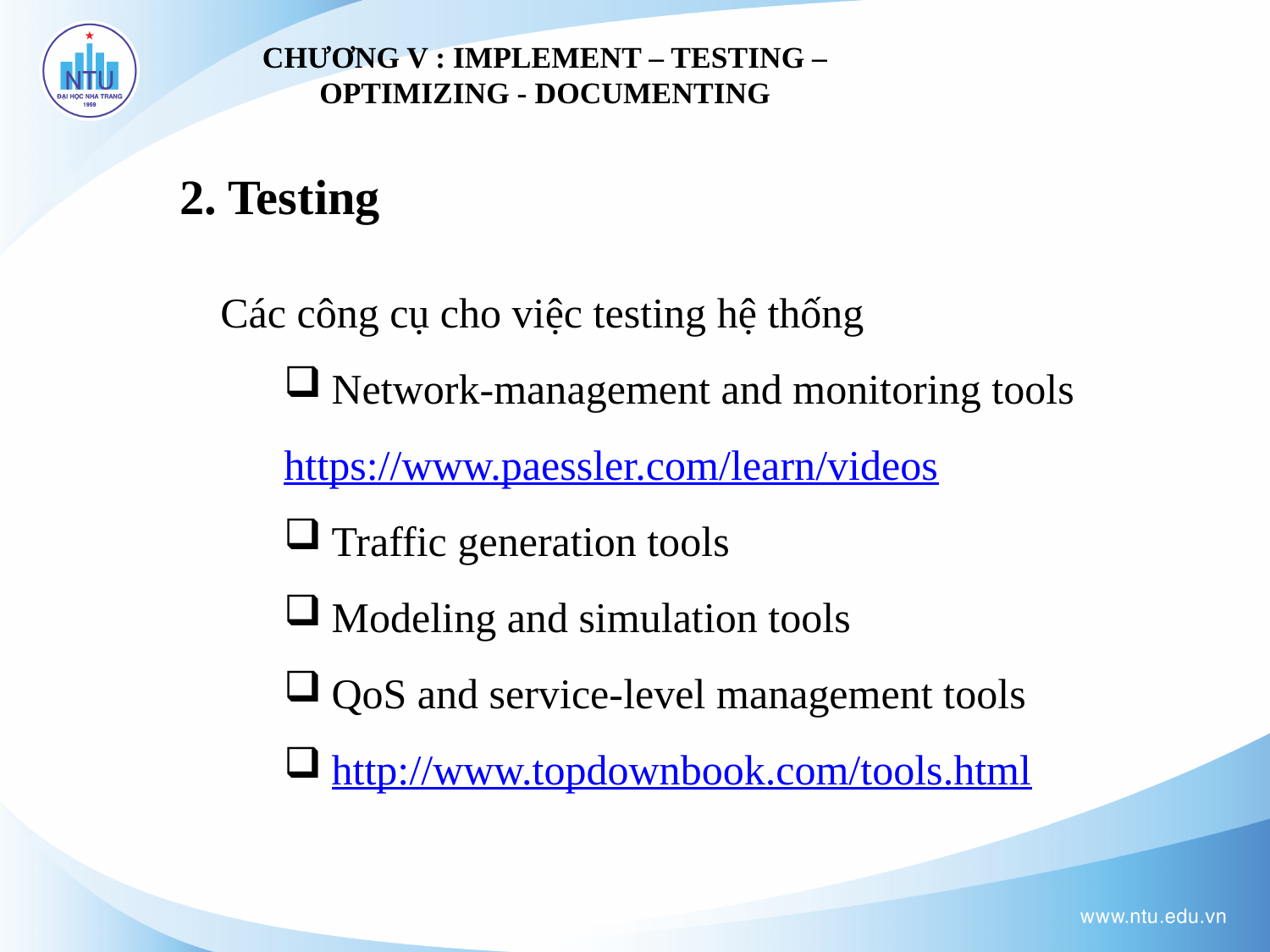

CHƯƠNG V : IMPLEMENT – TESTING – OPTIMIZING - DOCUMENTING
2. Testing
Các công cụ cho việc testing hệ thống
Network-management and monitoring tools
https://www.paessler.com/learn/videos
Traffic generation tools
Modeling and simulation tools
QoS and service-level management tools
http://www.topdownbook.com/tools.html